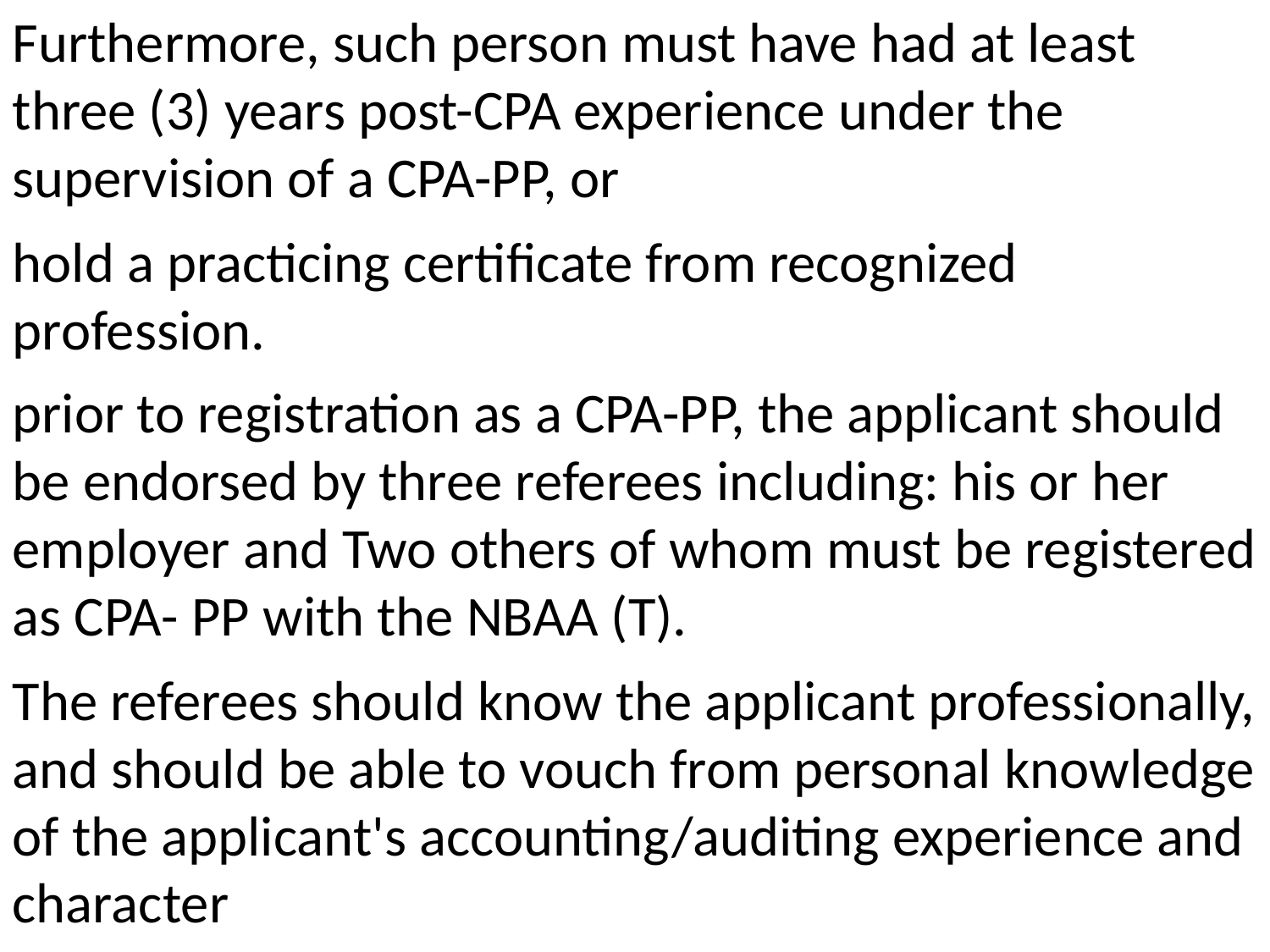

Furthermore, such person must have had at least three (3) years post-CPA experience under the supervision of a CPA-PP, or

hold a practicing certificate from recognized profession.

prior to registration as a CPA-PP, the applicant should be endorsed by three referees including: his or her employer and Two others of whom must be registered as CPA- PP with the NBAA (T).

The referees should know the applicant professionally, and should be able to vouch from personal knowledge of the applicant's accounting/auditing experience and character